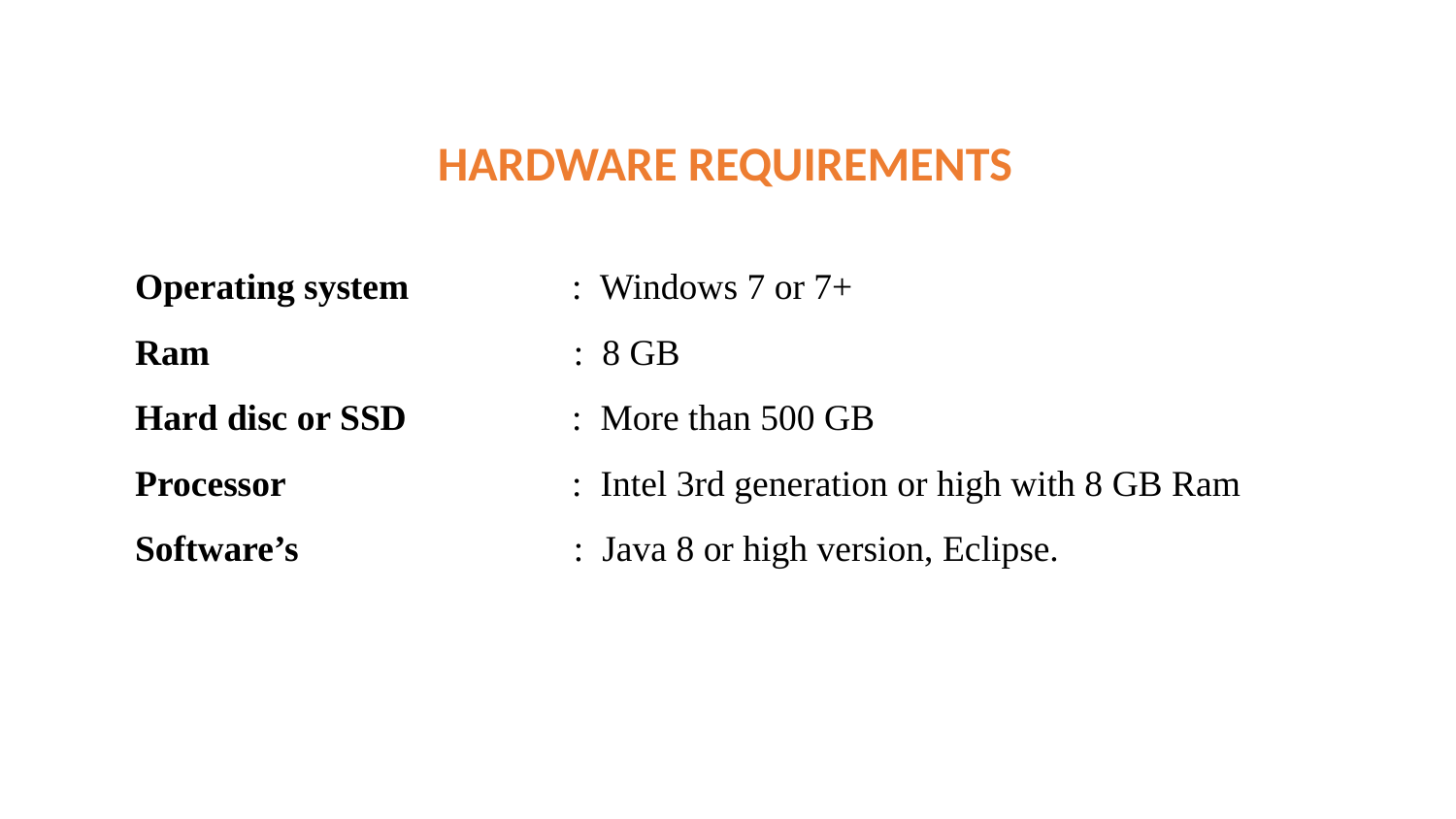

HARDWARE REQUIREMENTS

Operating system		:  Windows 7 or 7+
Ram		                :  8 GB
Hard disc or SSD		:  More than 500 GB
Processor		:  Intel 3rd generation or high with 8 GB Ram
Software’s	                :  Java 8 or high version, Eclipse.